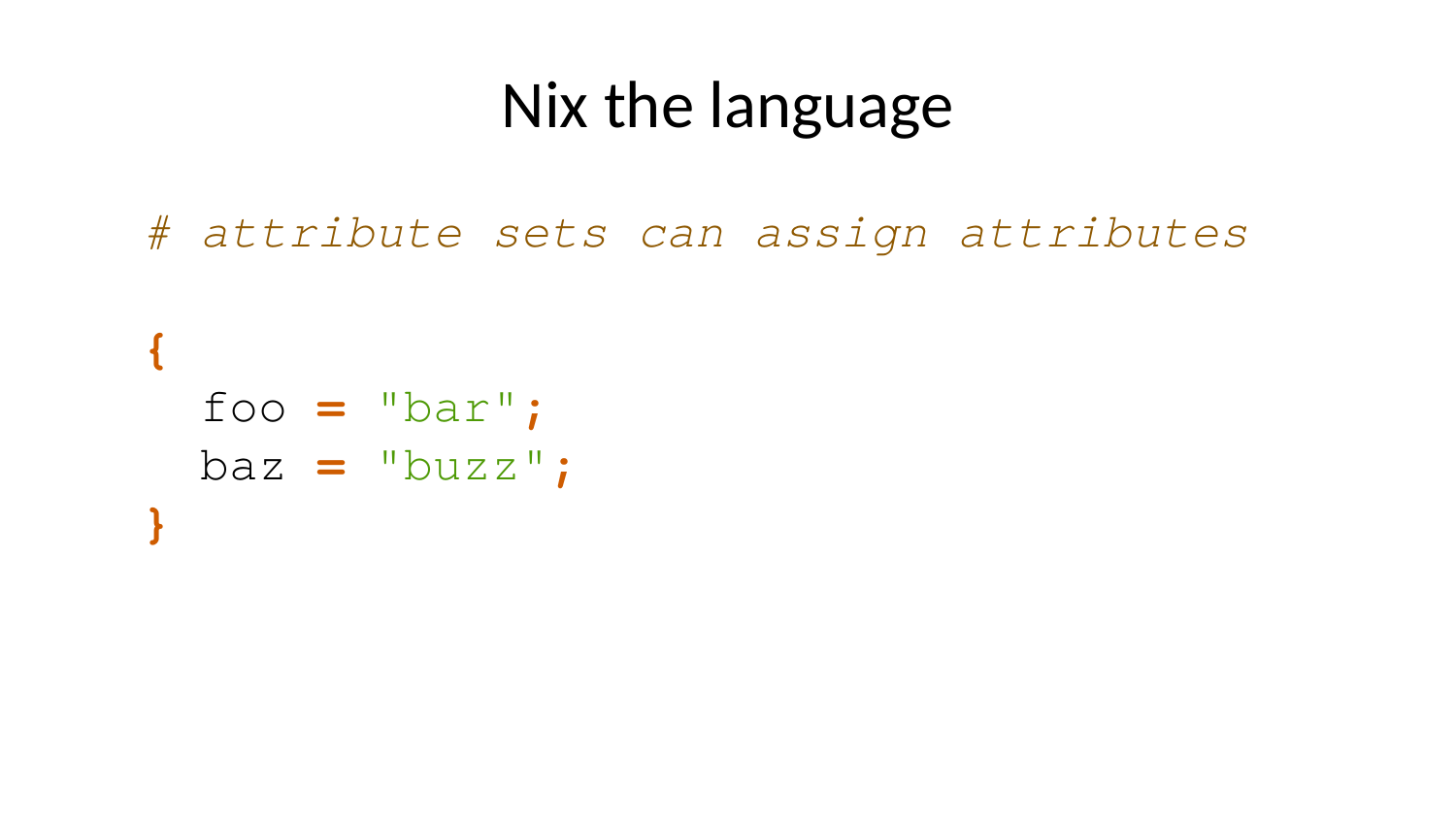

# Nix the language
# attribute sets can assign attributes { foo = "bar"; baz = "buzz"; }